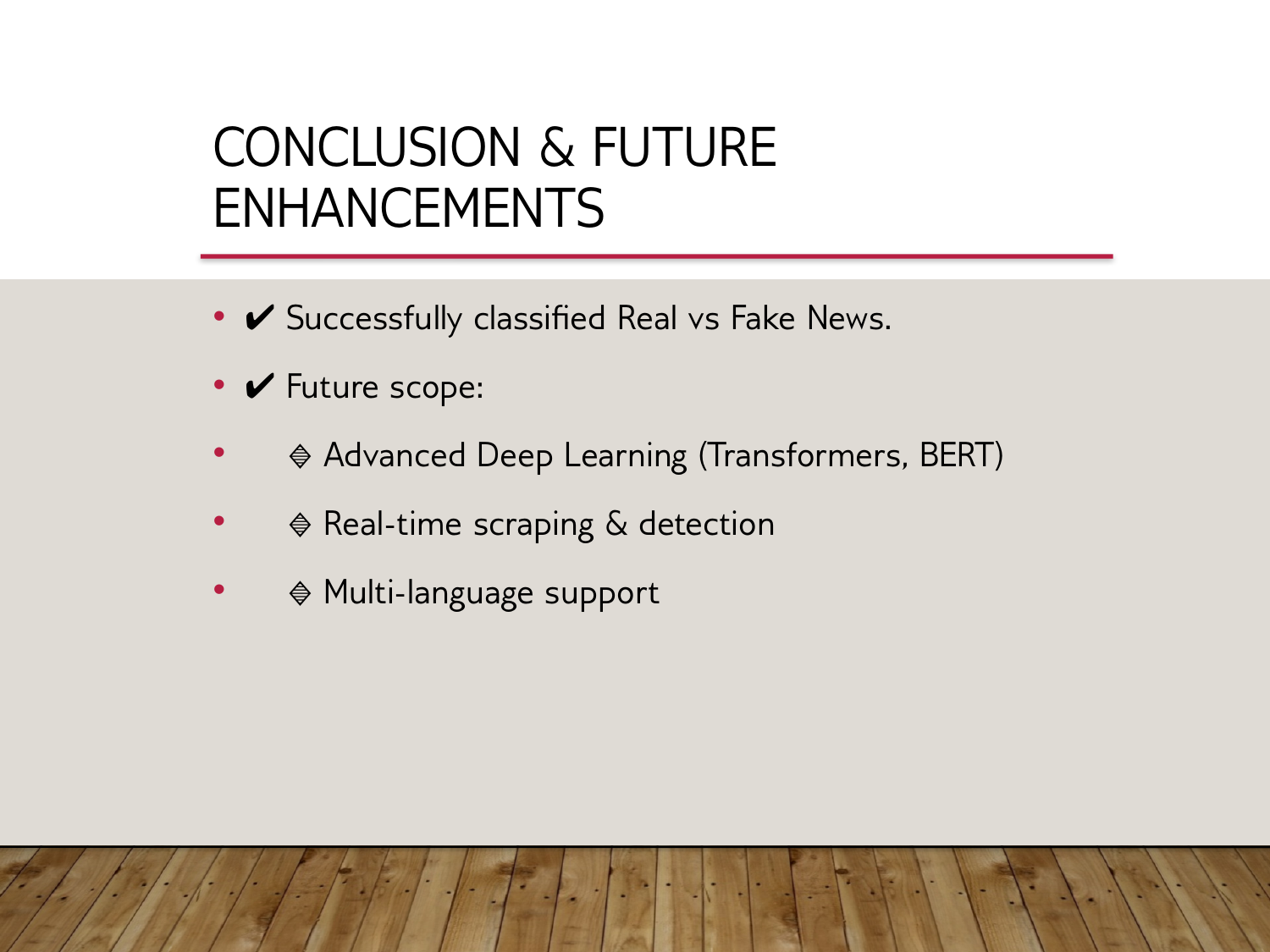

Conclusion & Future Enhancements
✔ Successfully classified Real vs Fake News.
✔ Future scope:
    🔹 Advanced Deep Learning (Transformers, BERT)
    🔹 Real-time scraping & detection
    🔹 Multi-language support